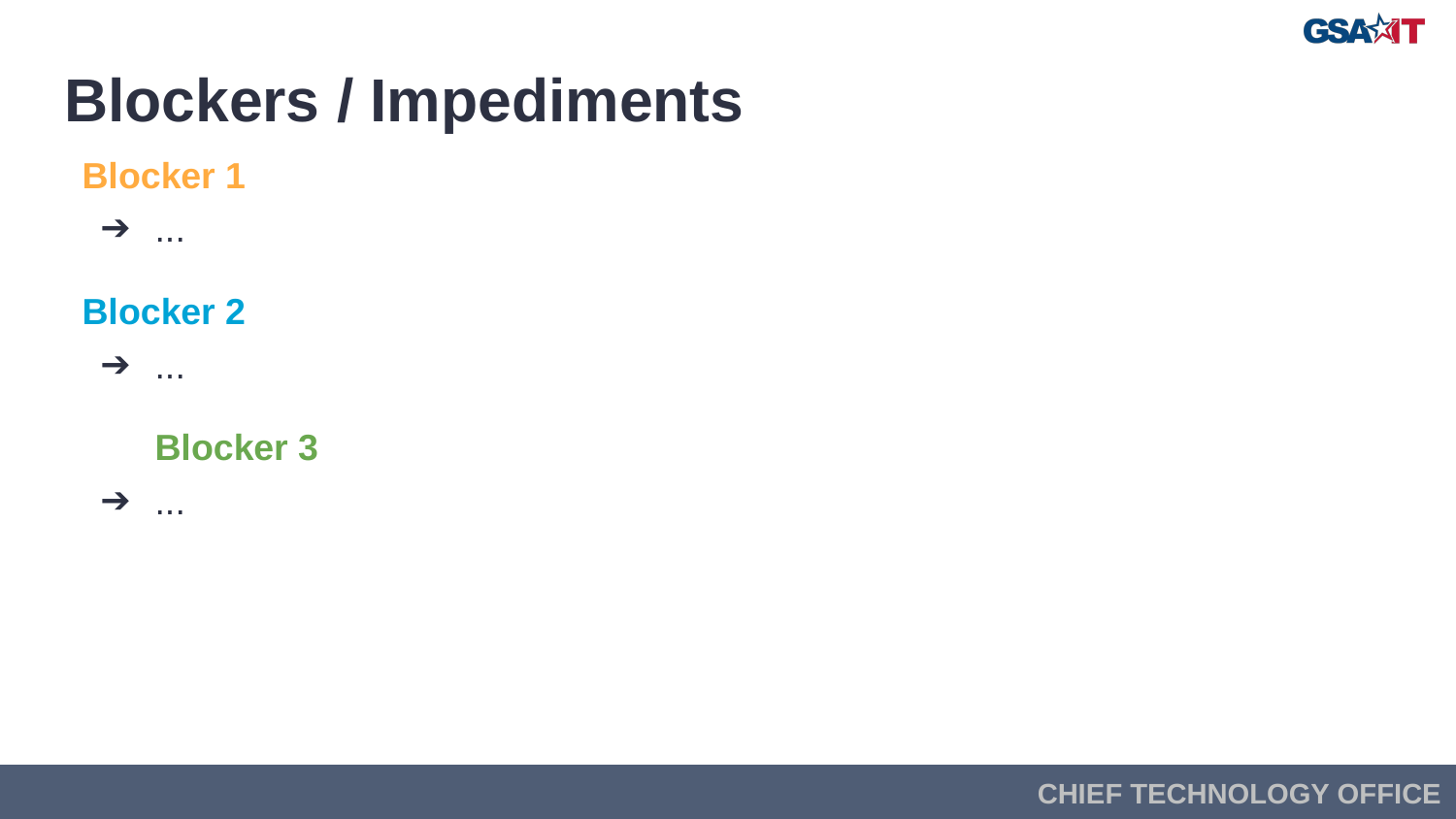

# Blockers / Impediments
Blocker 1
...

Blocker 2
...

Blocker 3
...